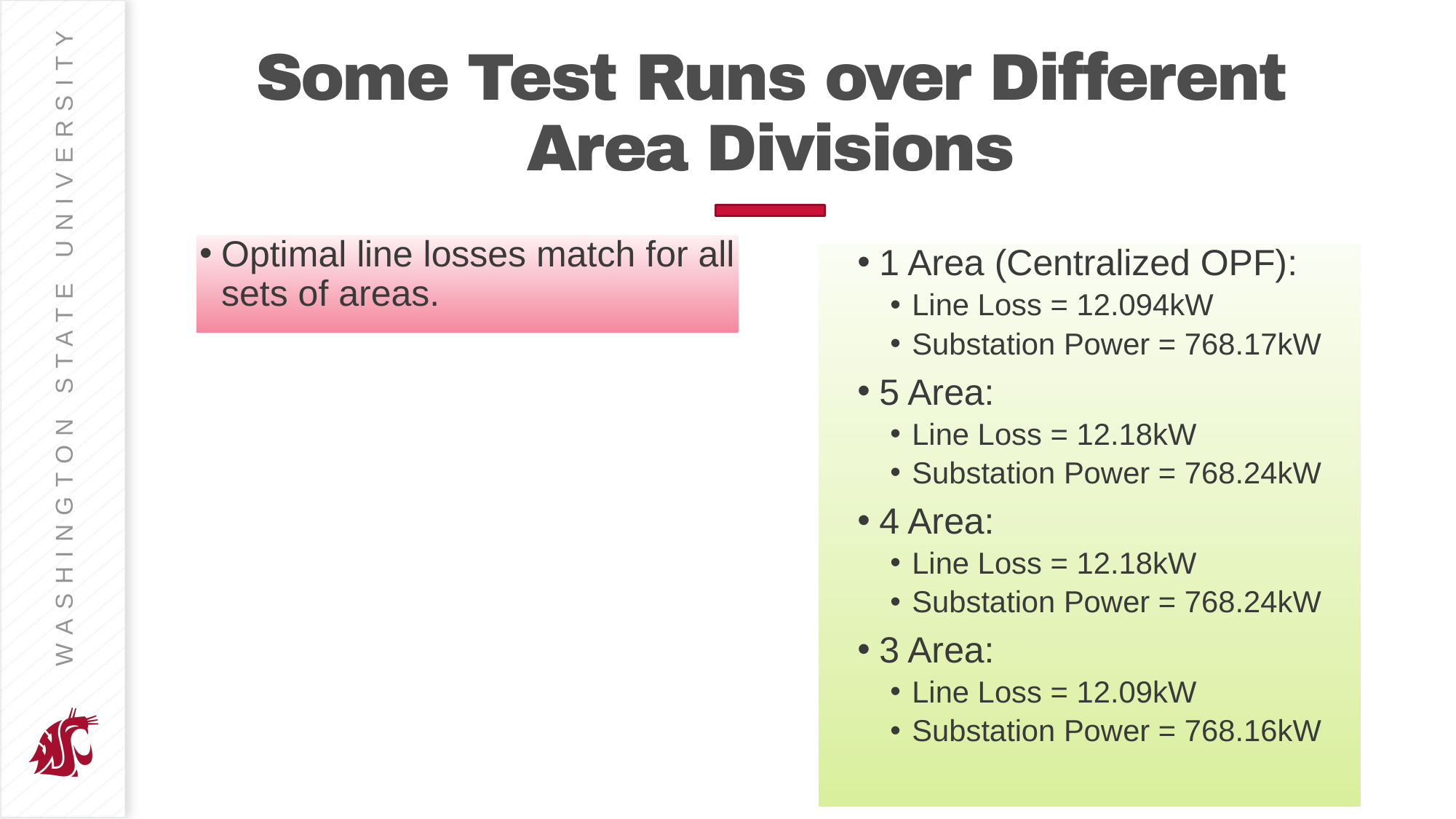

# Some Test Runs over Different Area Divisions
Optimal line losses match for all sets of areas.
1 Area (Centralized OPF):
Line Loss = 12.094kW
Substation Power = 768.17kW
5 Area:
Line Loss = 12.18kW
Substation Power = 768.24kW
4 Area:
Line Loss = 12.18kW
Substation Power = 768.24kW
3 Area:
Line Loss = 12.09kW
Substation Power = 768.16kW